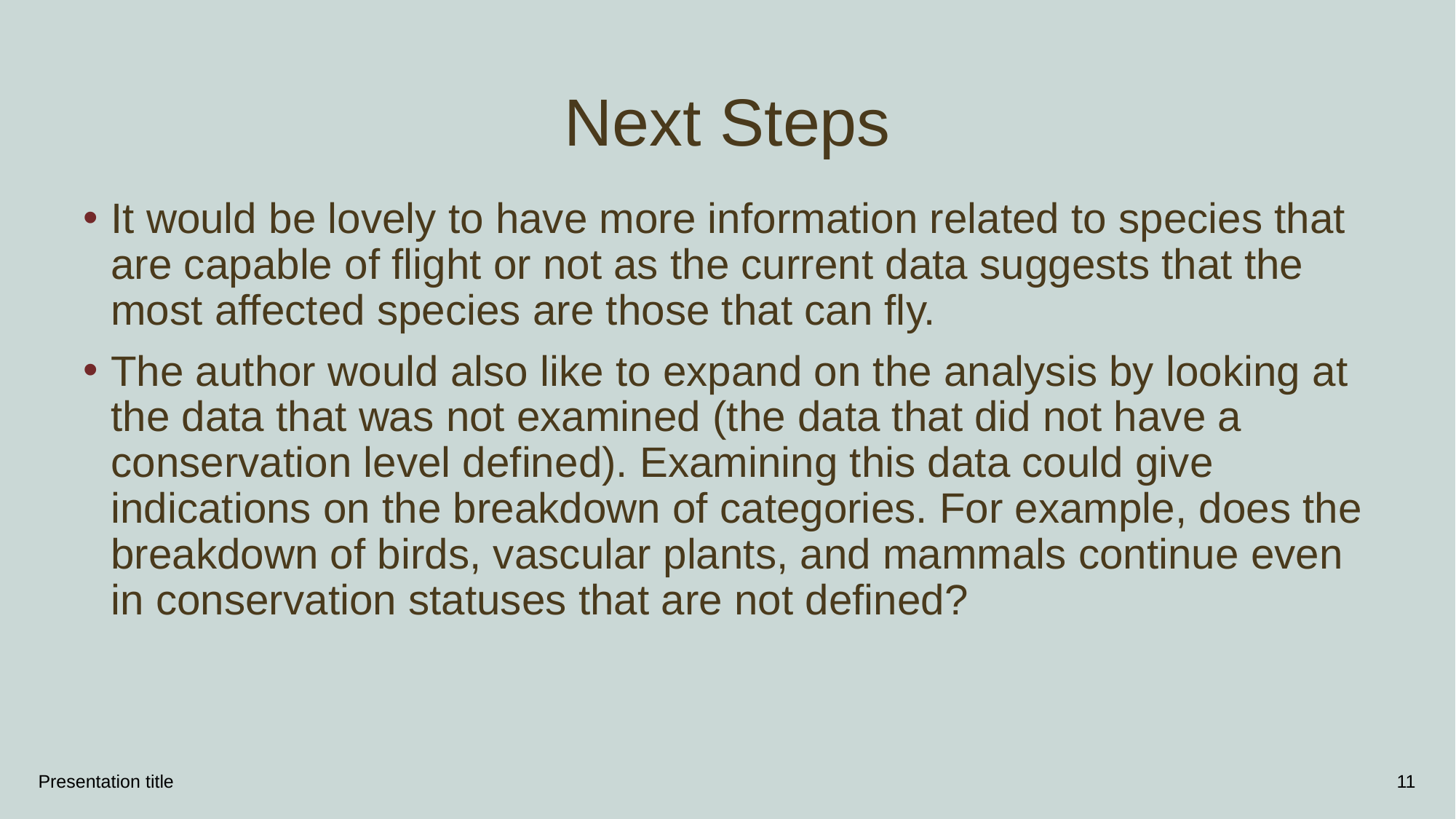

# Next Steps
It would be lovely to have more information related to species that are capable of flight or not as the current data suggests that the most affected species are those that can fly.
The author would also like to expand on the analysis by looking at the data that was not examined (the data that did not have a conservation level defined). Examining this data could give indications on the breakdown of categories. For example, does the breakdown of birds, vascular plants, and mammals continue even in conservation statuses that are not defined?
Presentation title
11